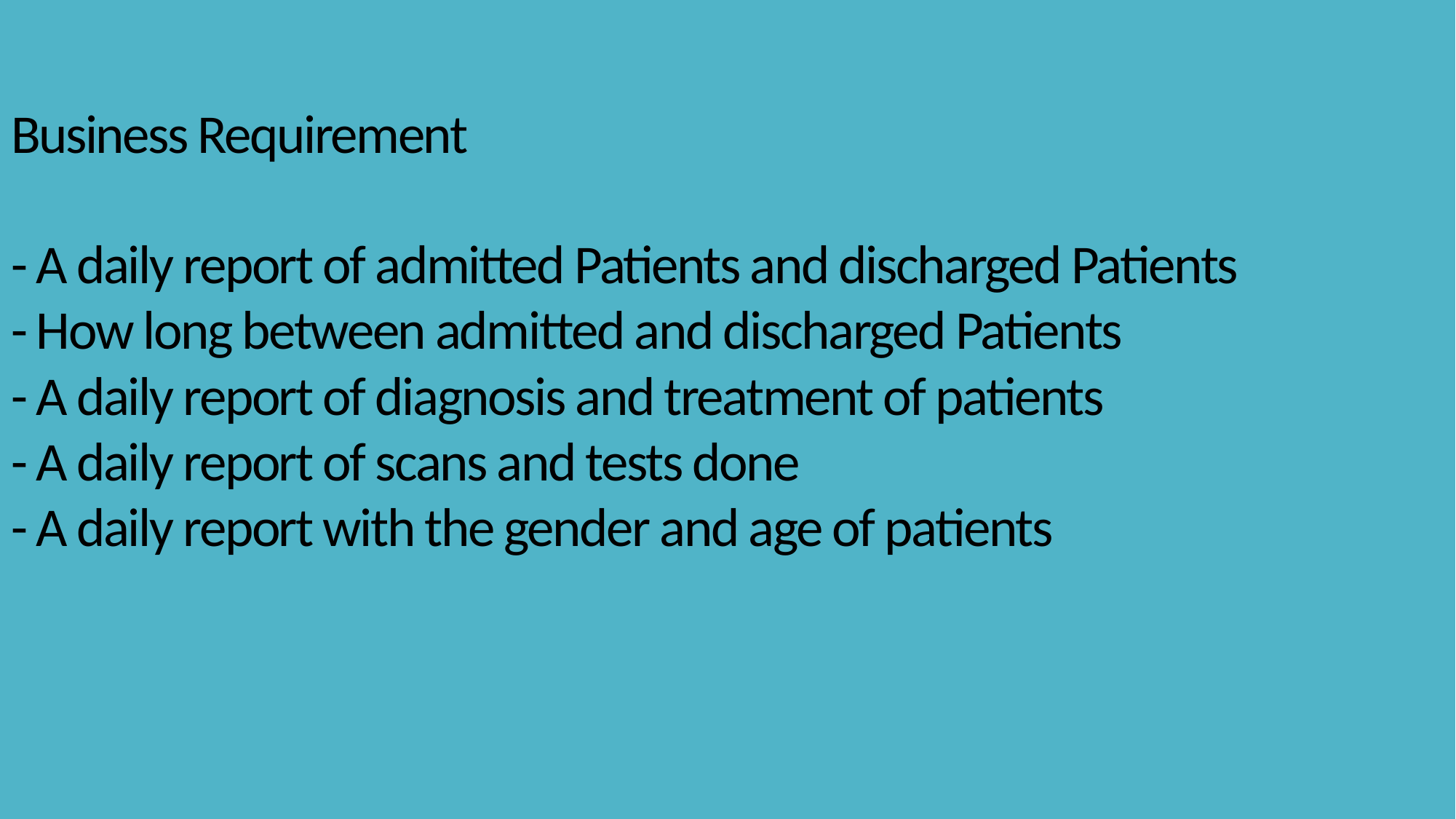

# Business Requirement - A daily report of admitted Patients and discharged Patients - How long between admitted and discharged Patients - A daily report of diagnosis and treatment of patients - A daily report of scans and tests done - A daily report with the gender and age of patients